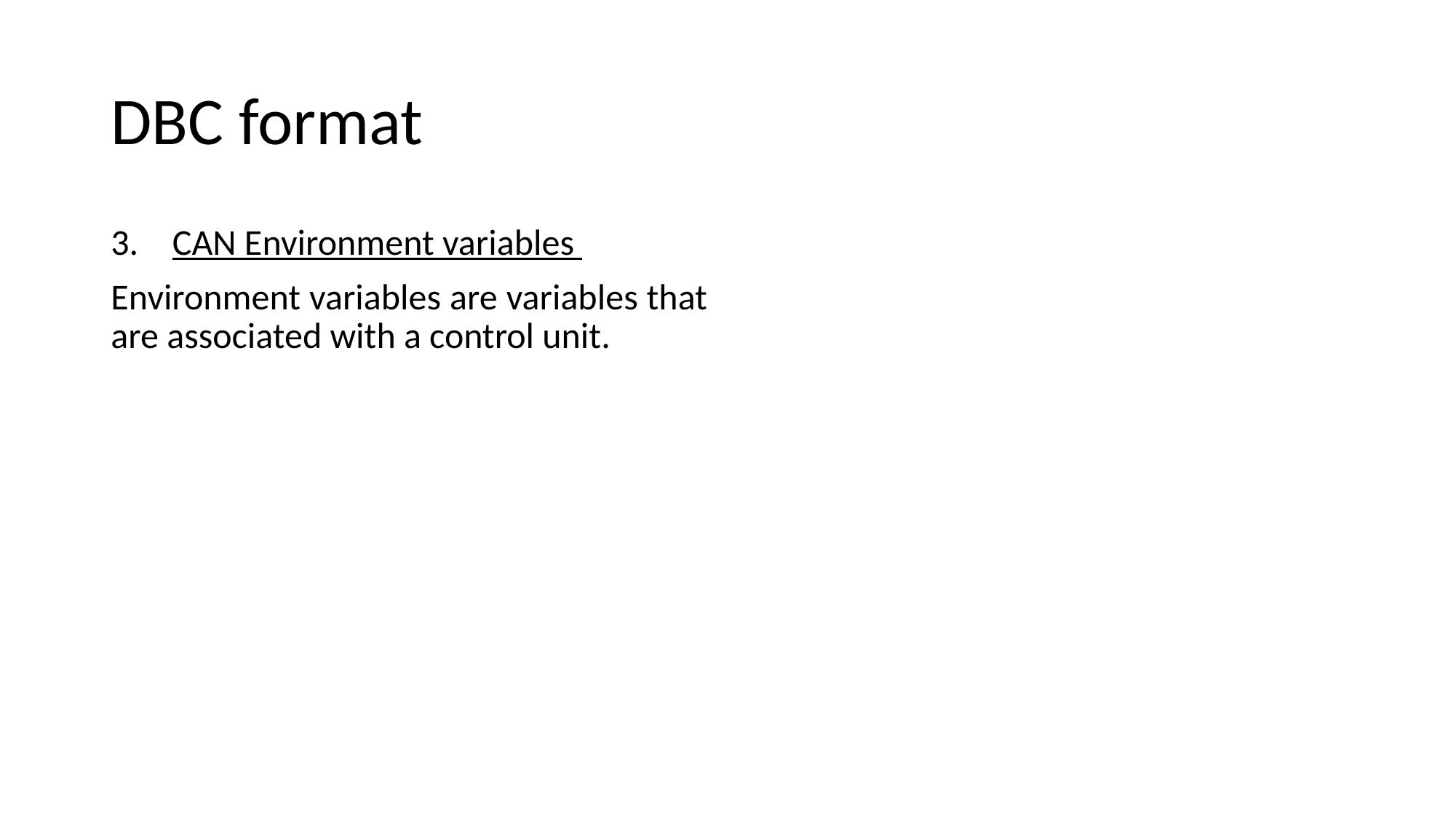

# DBC format
CAN Environment variables
Environment variables are variables that are associated with a control unit.